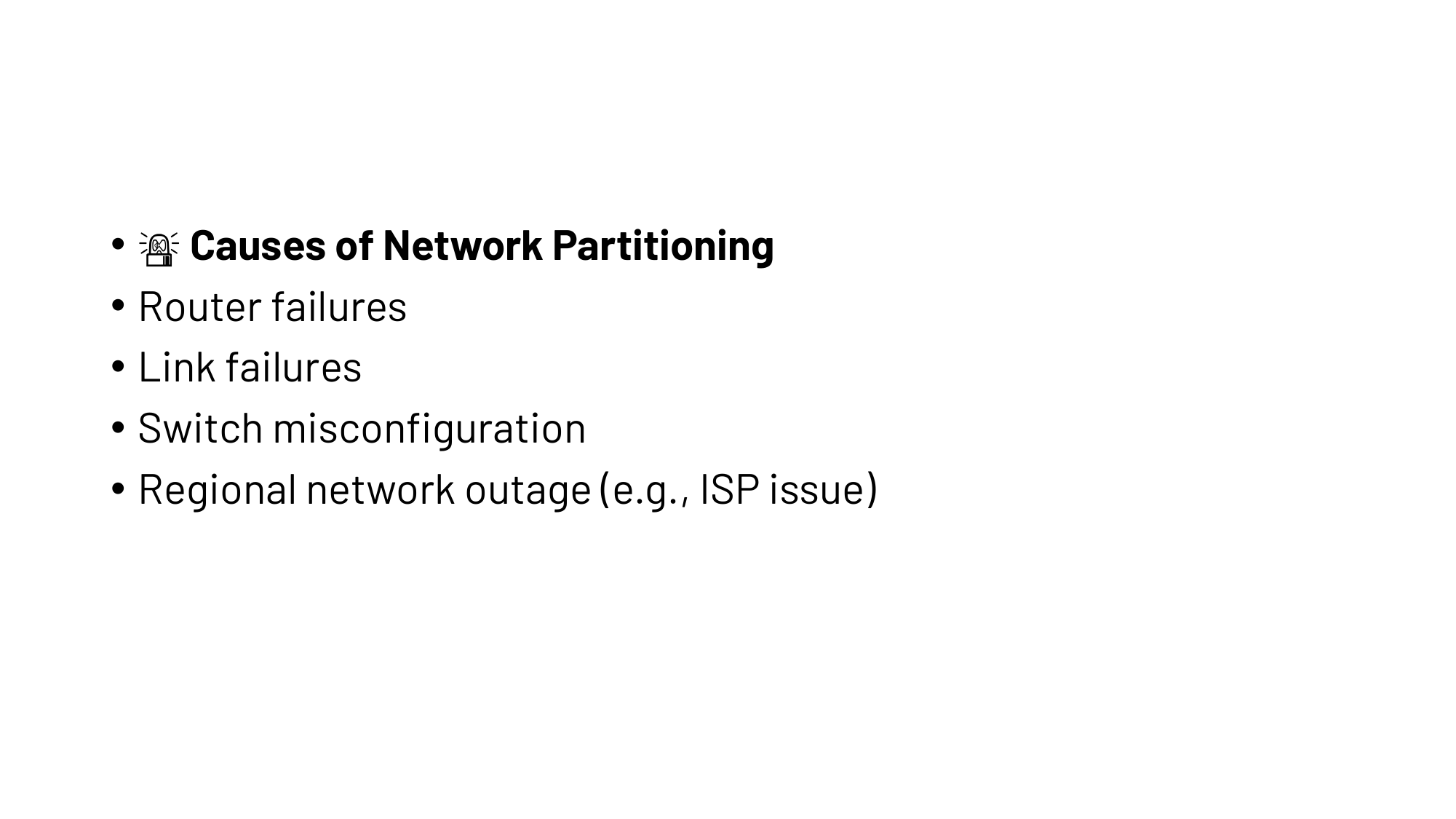

#
🚨 Causes of Network Partitioning
Router failures
Link failures
Switch misconfiguration
Regional network outage (e.g., ISP issue)